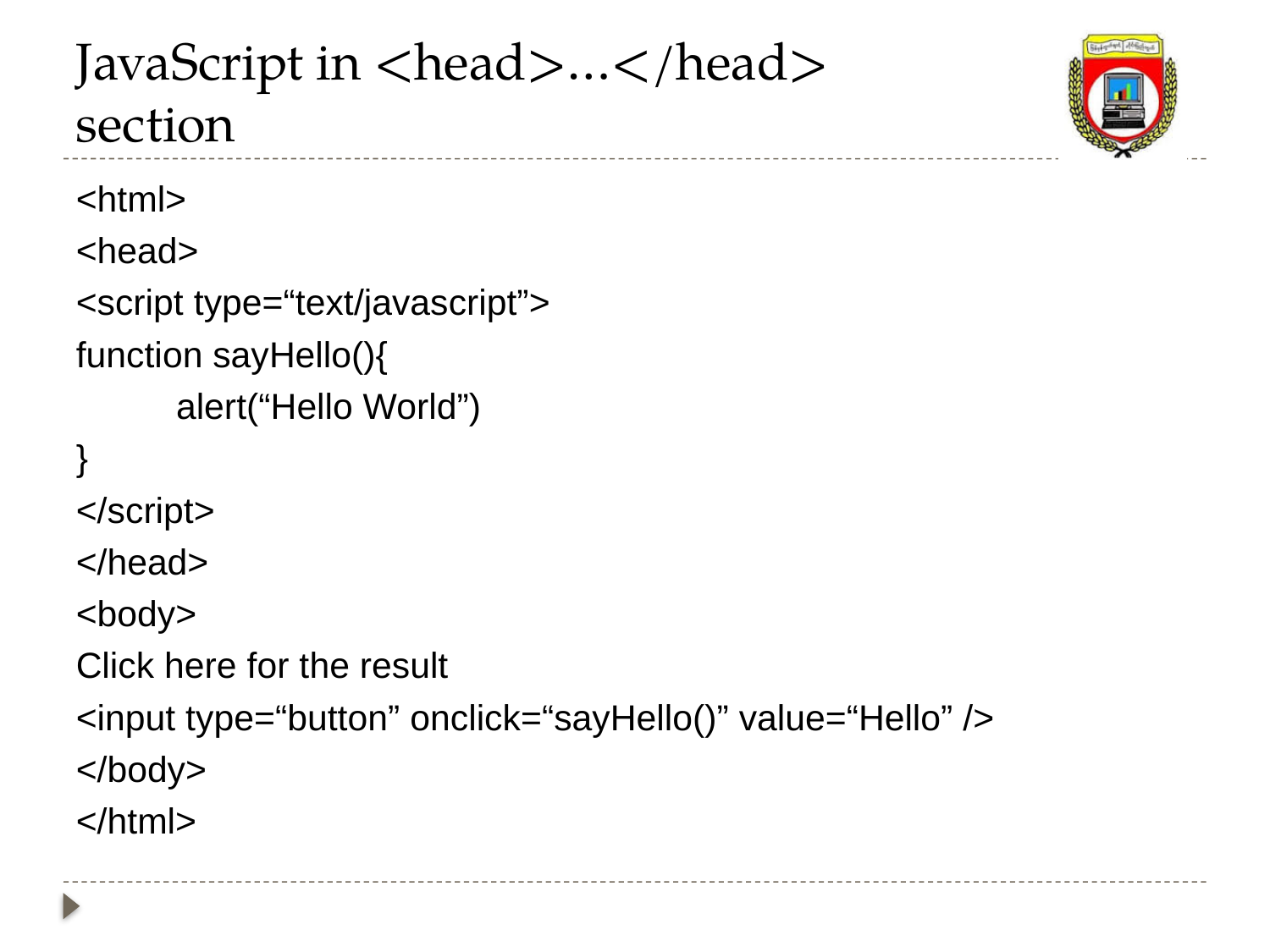

# JavaScript in <head>…</head> section
<html>
<head>
<script type=“text/javascript”>
function sayHello(){
	alert(“Hello World”)
}
</script>
</head>
<body>
Click here for the result
<input type=“button” onclick=“sayHello()” value=“Hello” />
</body>
</html>